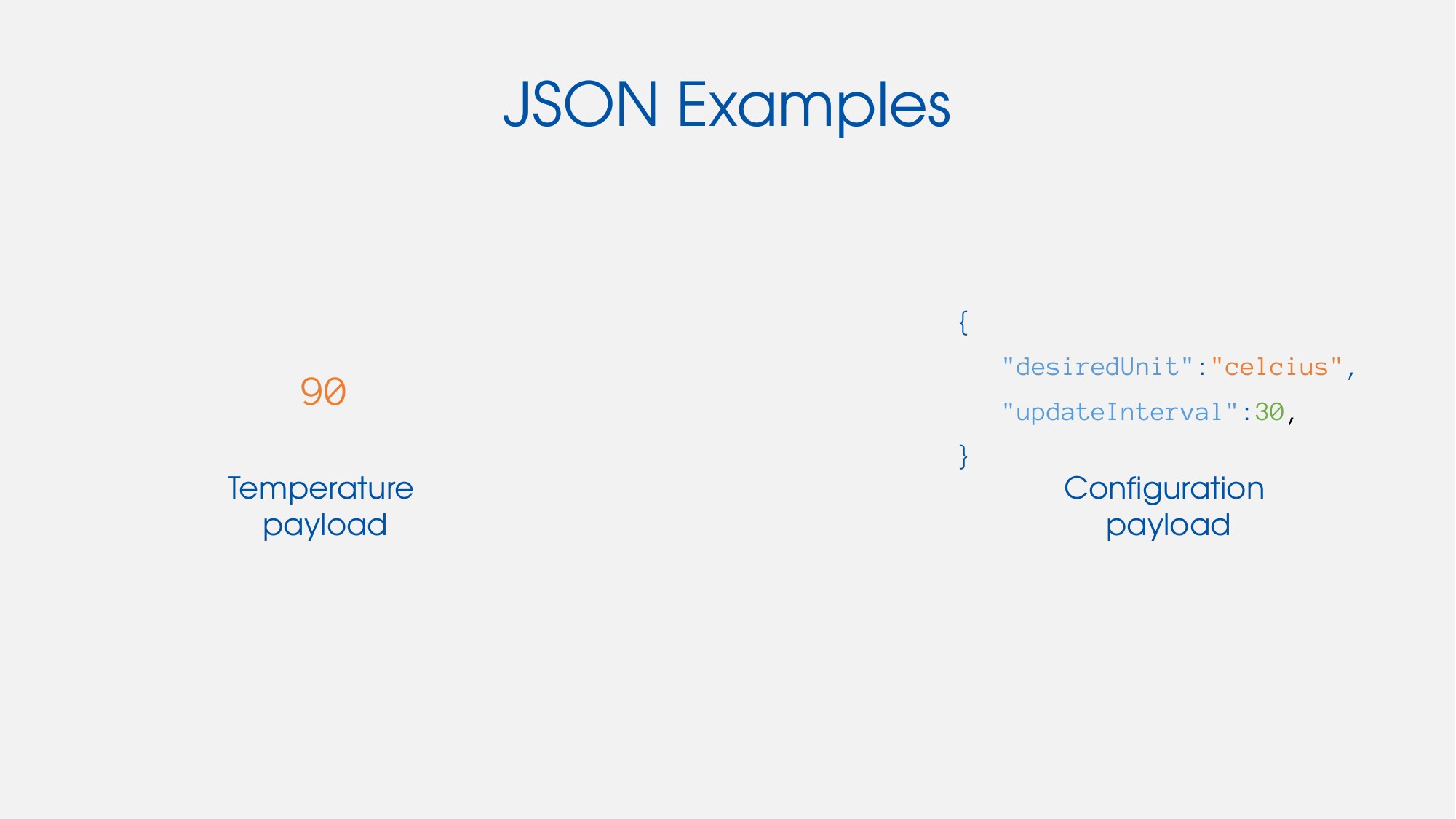

# JSON Examples
{
   "desiredUnit":"celcius",
   "updateInterval":30,
}

90
Temperature
payload
Configuration
payload